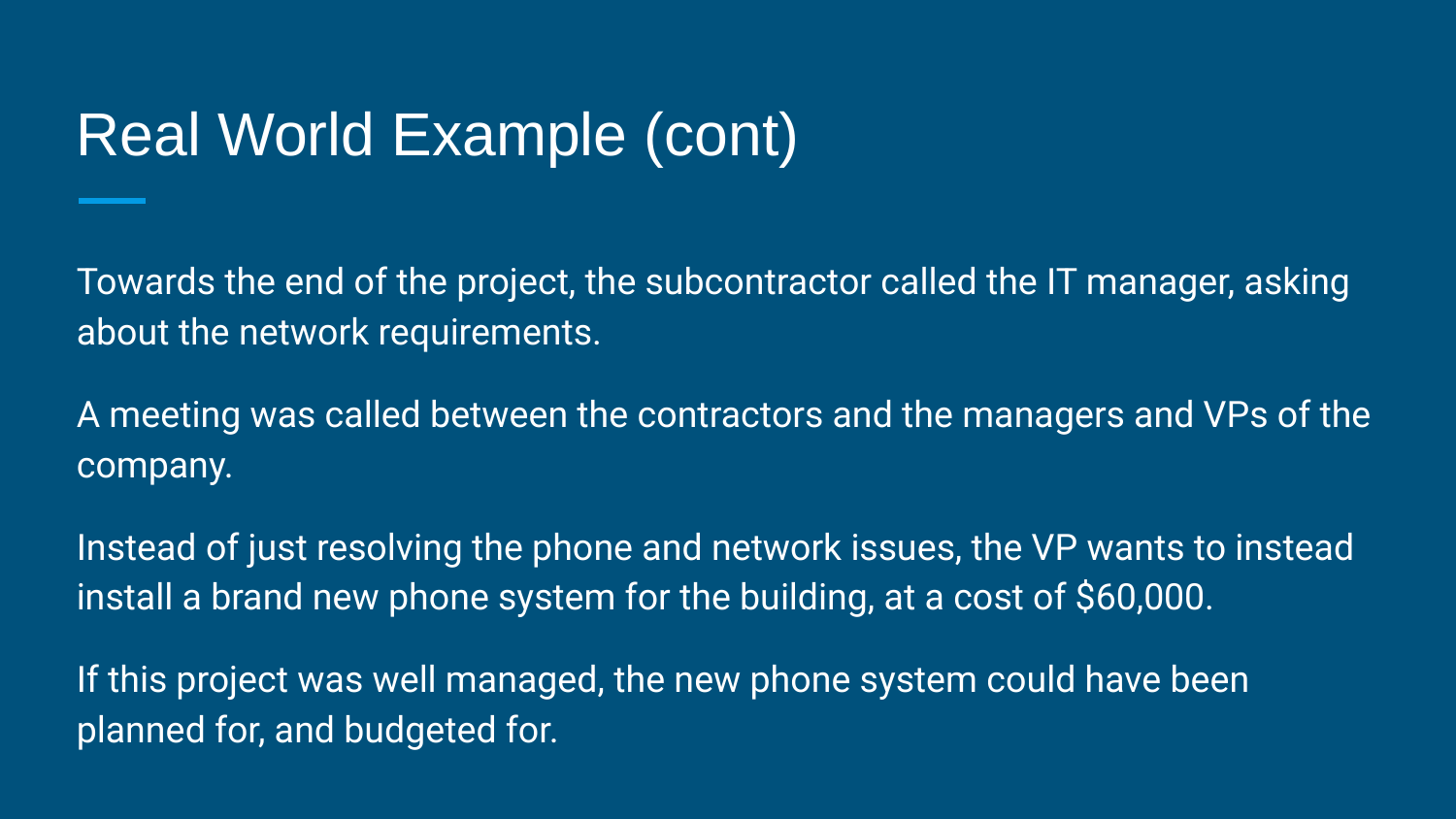

# Real World Example (cont)
Towards the end of the project, the subcontractor called the IT manager, asking about the network requirements.
A meeting was called between the contractors and the managers and VPs of the company.
Instead of just resolving the phone and network issues, the VP wants to instead install a brand new phone system for the building, at a cost of $60,000.
If this project was well managed, the new phone system could have been planned for, and budgeted for.